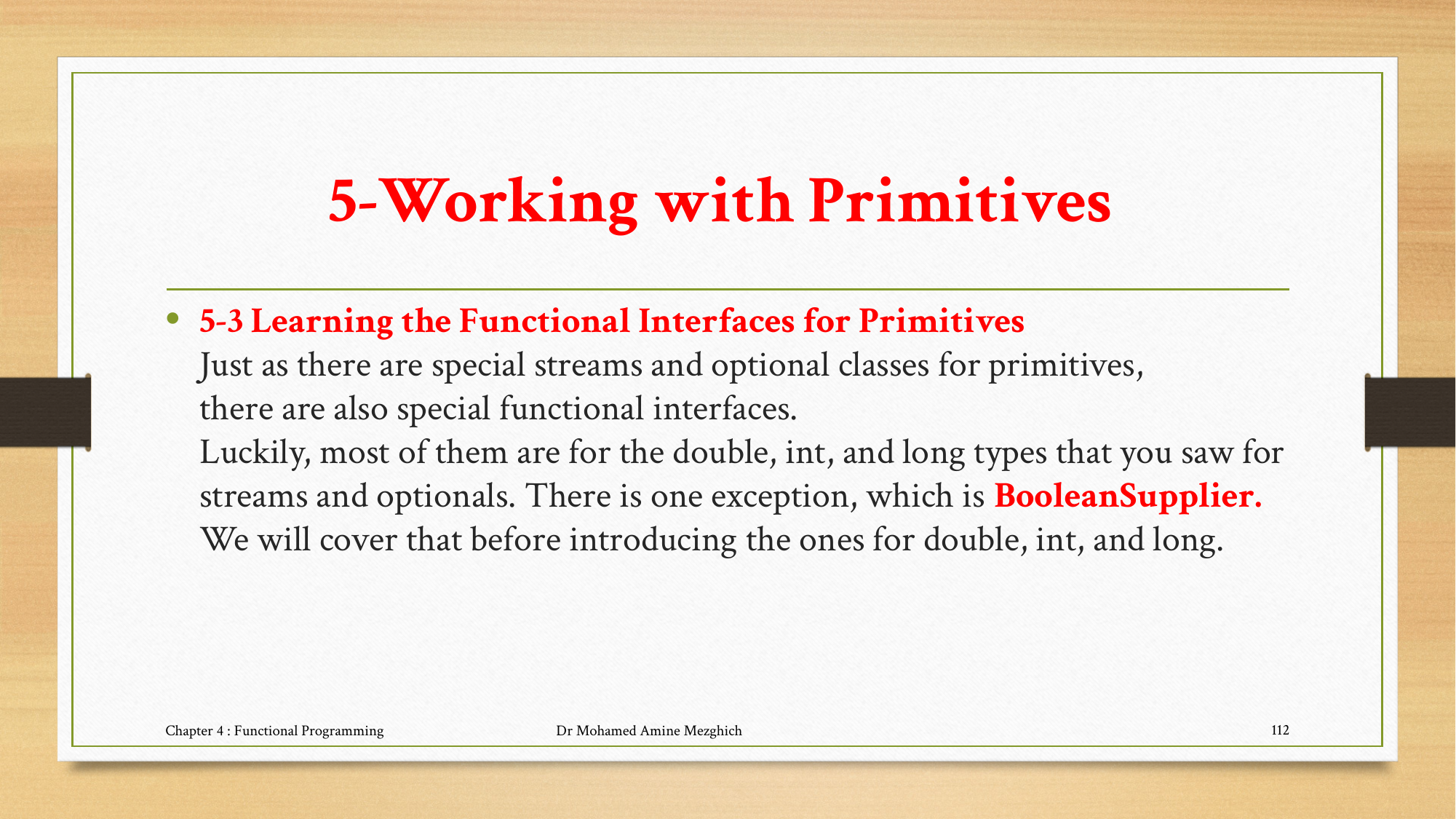

# 5-Working with Primitives
5-3 Learning the Functional Interfaces for Primitives
Just as there are special streams and optional classes for primitives,
there are also special functional interfaces.
Luckily, most of them are for the double, int, and long types that you saw for streams and optionals. There is one exception, which is BooleanSupplier. We will cover that before introducing the ones for double, int, and long.
Chapter 4 : Functional Programming                                                  Dr Mohamed Amine Mezghich
112